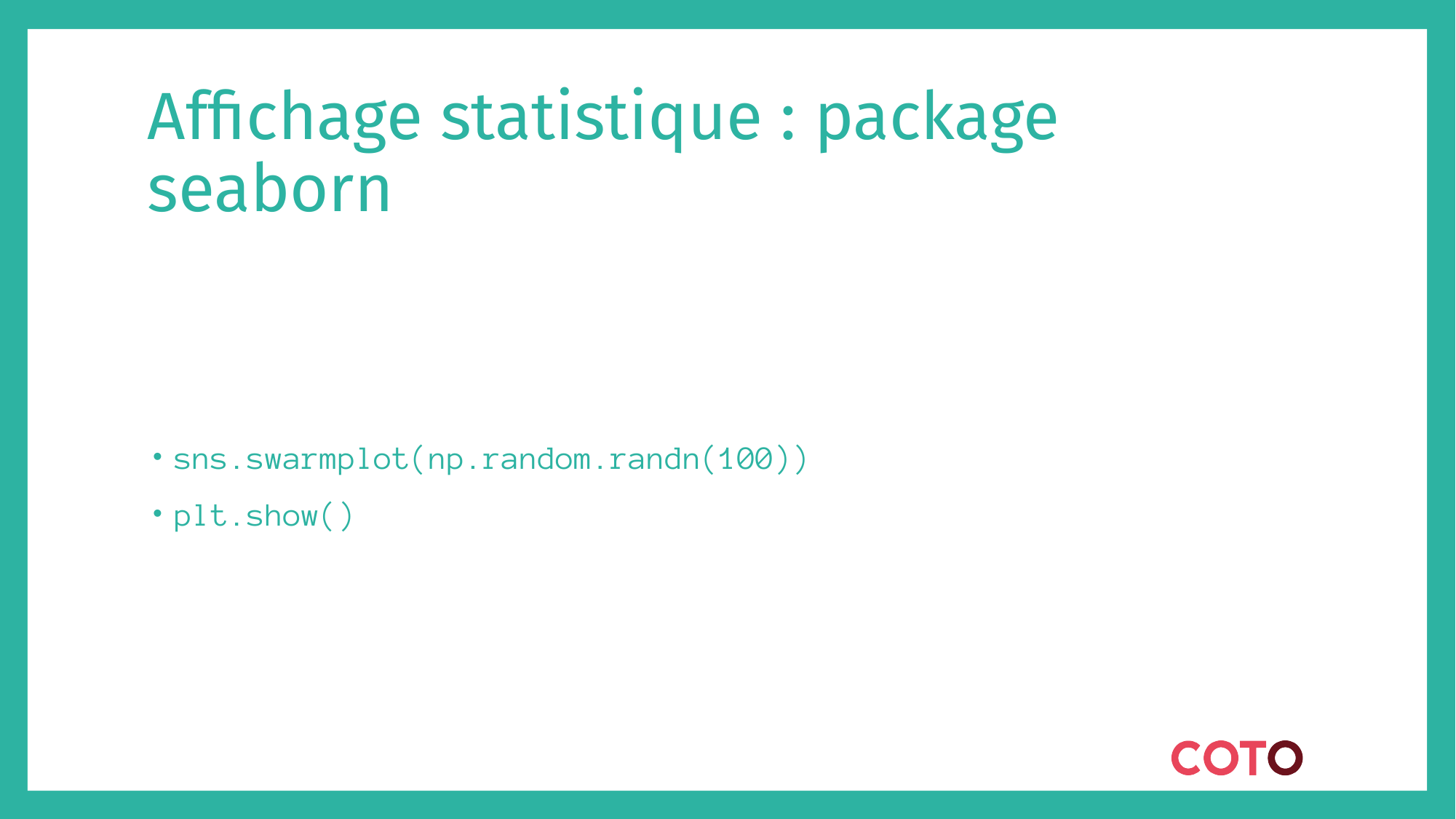

# Affichage statistique : package seaborn
sns.swarmplot(np.random.randn(100))
plt.show()